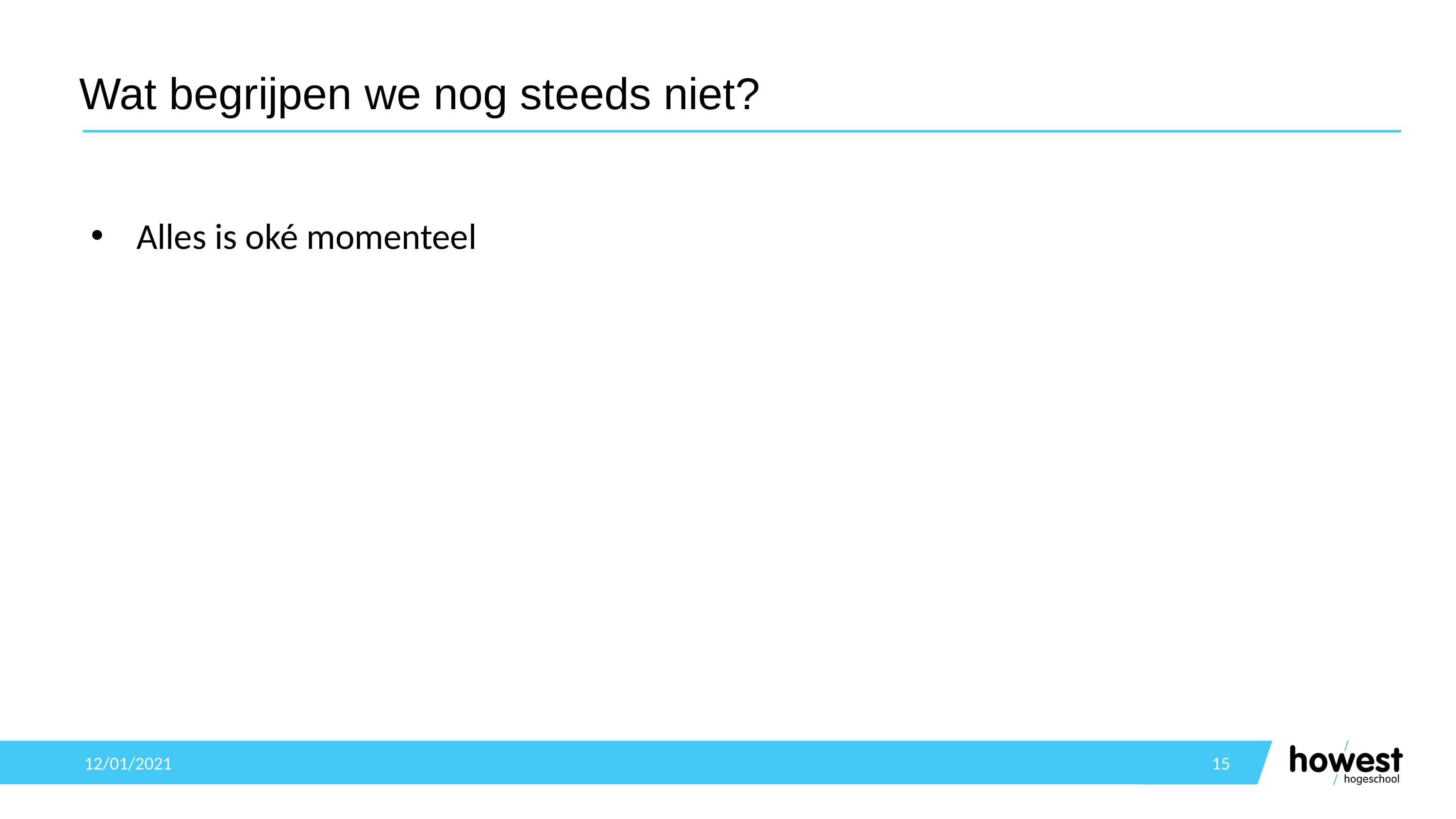

# Wat begrijpen we nog steeds niet?
Alles is oké momenteel

12/01/2021

15